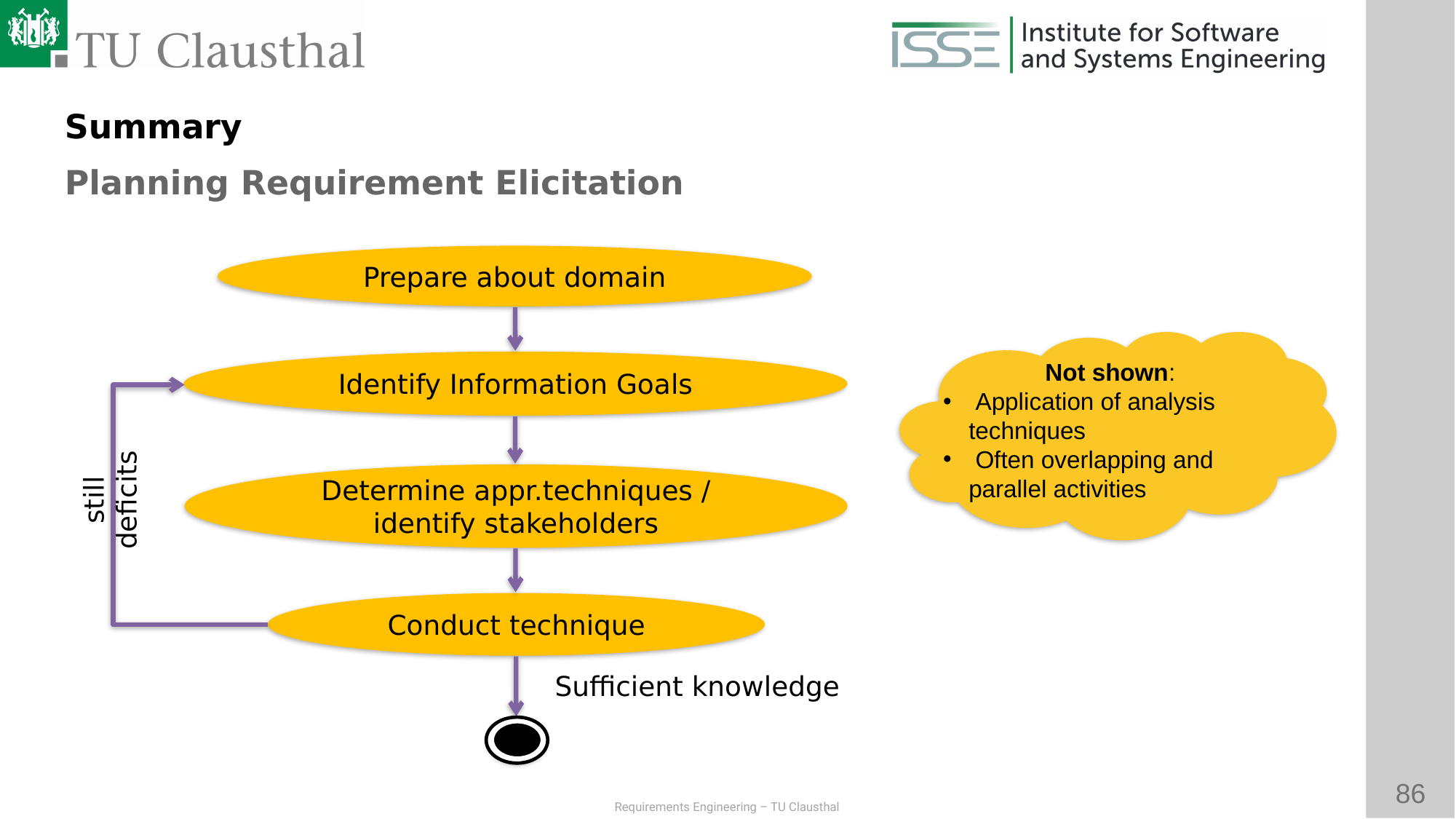

Summary
Planning Requirement Elicitation
Prepare about domain

Not shown:
 Application of analysis techniques
 Often overlapping and parallel activities
Identify Information Goals

still deficits
Determine appr.techniques / identify stakeholders

Conduct technique
Sufficient knowledge